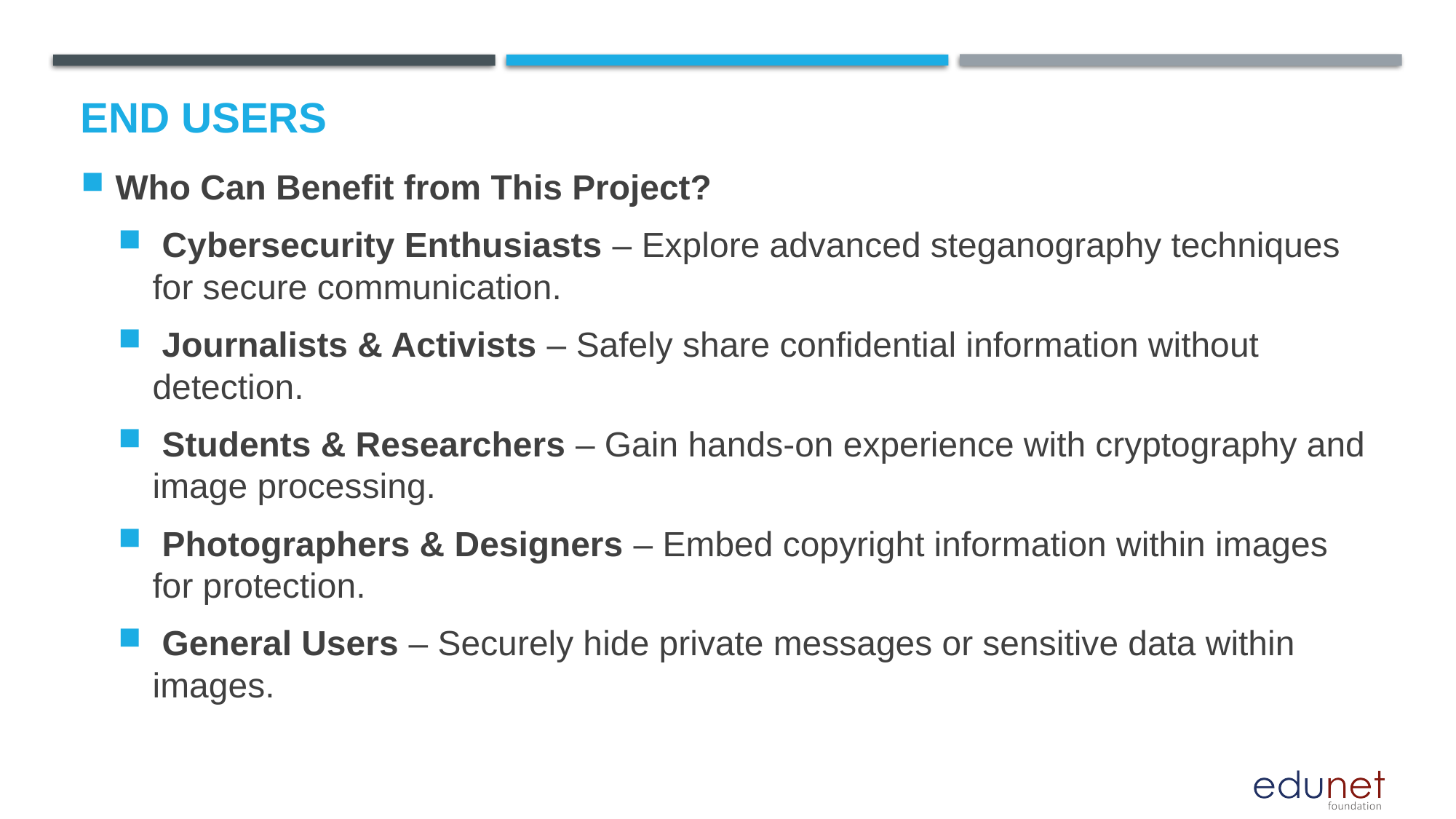

# End users
Who Can Benefit from This Project?
 Cybersecurity Enthusiasts – Explore advanced steganography techniques for secure communication.
 Journalists & Activists – Safely share confidential information without detection.
 Students & Researchers – Gain hands-on experience with cryptography and image processing.
 Photographers & Designers – Embed copyright information within images for protection.
 General Users – Securely hide private messages or sensitive data within images.